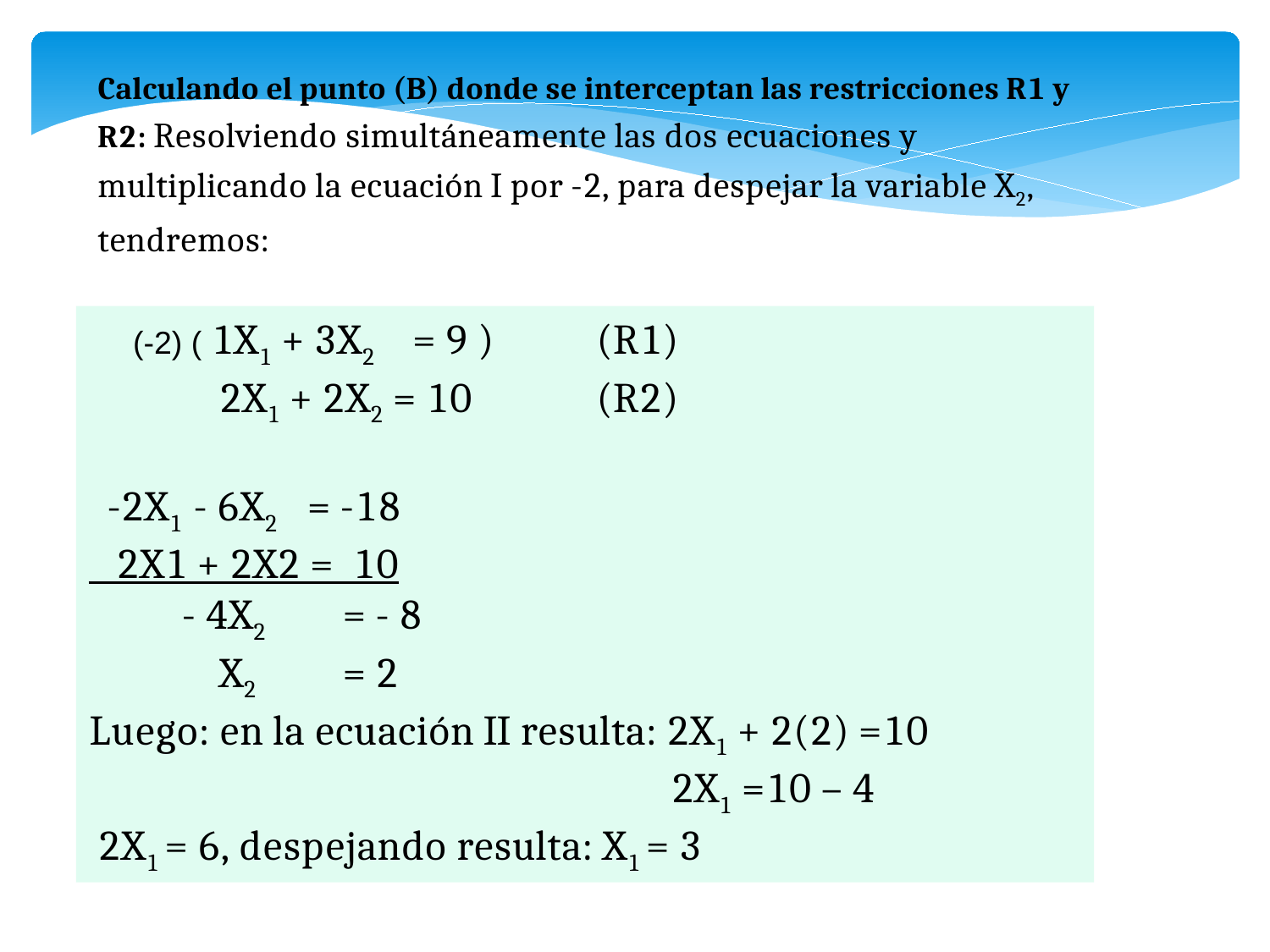

Calculando el punto (B) donde se interceptan las restricciones R1 y R2: Resolviendo simultáneamente las dos ecuaciones y multiplicando la ecuación I por -2, para despejar la variable X2, tendremos:
     (-2) ( 1X1 + 3X2    = 9 )	(R1)
              2X1 + 2X2 = 10 	(R2)

  -2X1  - 6X2    = -18
   2X1 + 2X2 =  10
          - 4X2	= - 8
              X2	= 2
Luego: en la ecuación II resulta: 2X1 + 2(2) =10
				        2X1 =10 – 4
 2X1 = 6, despejando resulta: X1 = 3